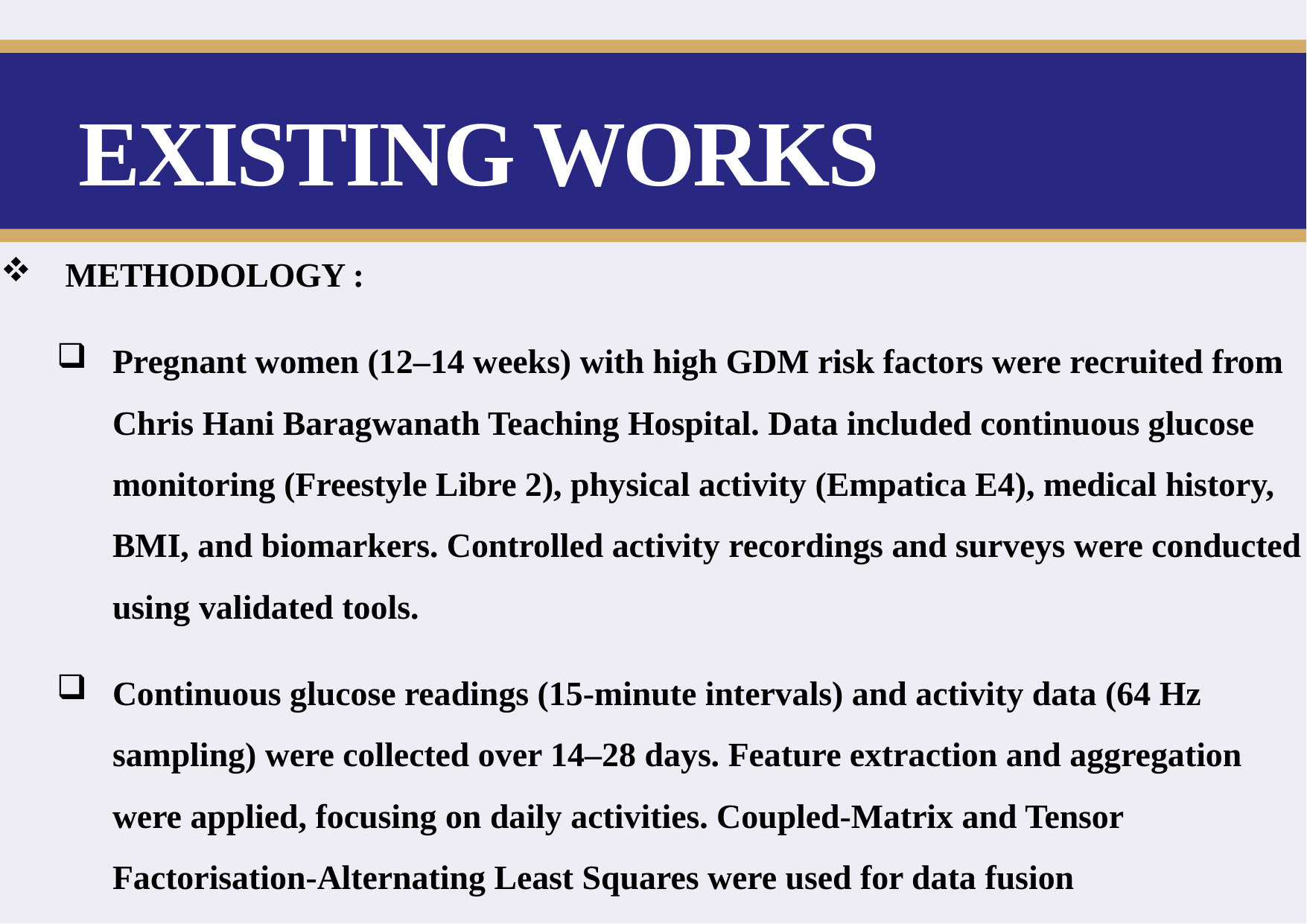

# EXISTING WORKS
 METHODOLOGY :
Pregnant women (12–14 weeks) with high GDM risk factors were recruited from Chris Hani Baragwanath Teaching Hospital. Data included continuous glucose monitoring (Freestyle Libre 2), physical activity (Empatica E4), medical history, BMI, and biomarkers. Controlled activity recordings and surveys were conducted using validated tools.
Continuous glucose readings (15-minute intervals) and activity data (64 Hz sampling) were collected over 14–28 days. Feature extraction and aggregation were applied, focusing on daily activities. Coupled-Matrix and Tensor Factorisation-Alternating Least Squares were used for data fusion